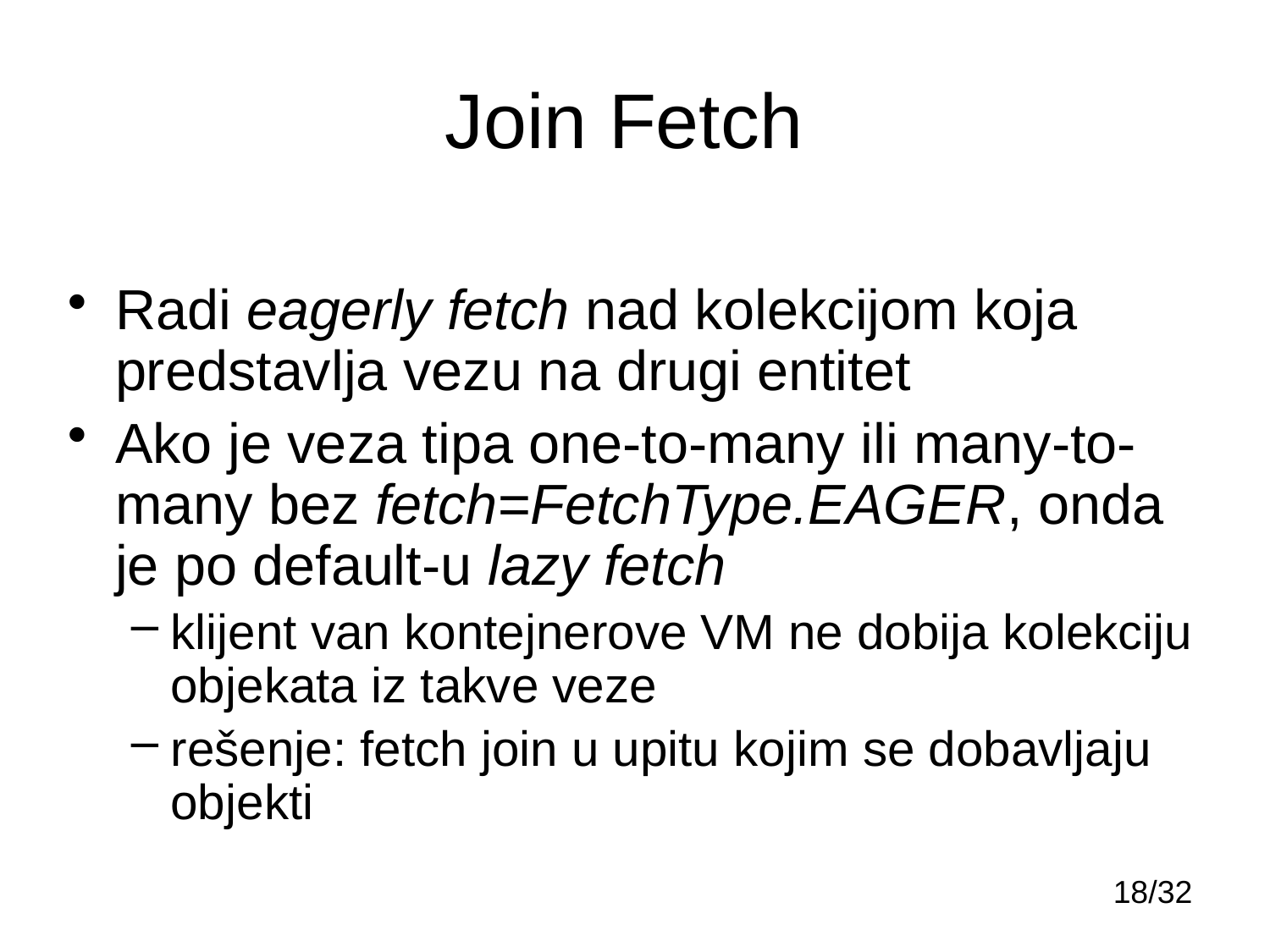

# Join Fetch
Radi eagerly fetch nad kolekcijom koja predstavlja vezu na drugi entitet
Ako je veza tipa one-to-many ili many-to-many bez fetch=FetchType.EAGER, onda je po default-u lazy fetch
klijent van kontejnerove VM ne dobija kolekciju objekata iz takve veze
rešenje: fetch join u upitu kojim se dobavljaju objekti